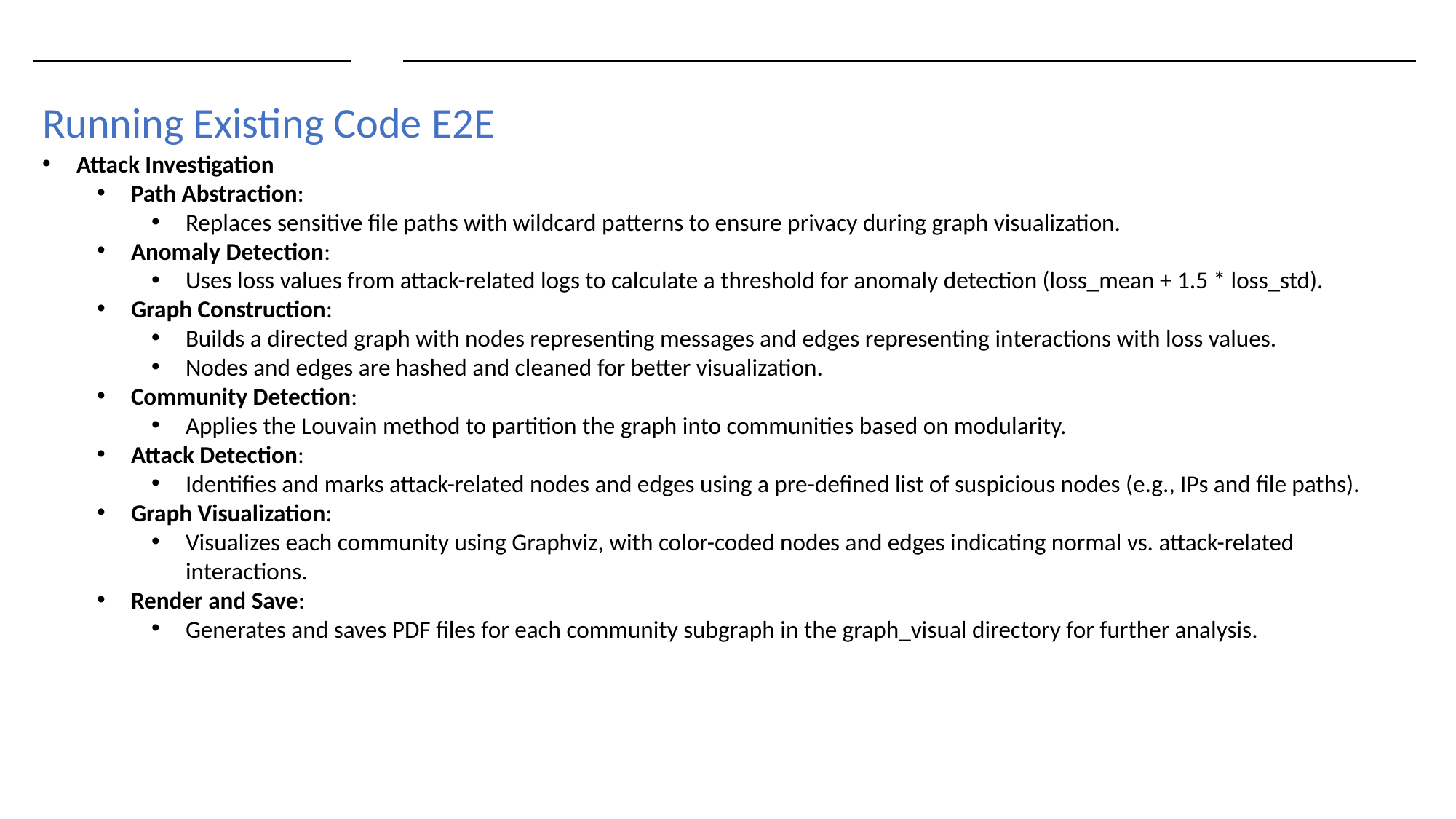

# Running Existing Code E2E
Attack Investigation
Path Abstraction:
Replaces sensitive file paths with wildcard patterns to ensure privacy during graph visualization.
Anomaly Detection:
Uses loss values from attack-related logs to calculate a threshold for anomaly detection (loss_mean + 1.5 * loss_std).
Graph Construction:
Builds a directed graph with nodes representing messages and edges representing interactions with loss values.
Nodes and edges are hashed and cleaned for better visualization.
Community Detection:
Applies the Louvain method to partition the graph into communities based on modularity.
Attack Detection:
Identifies and marks attack-related nodes and edges using a pre-defined list of suspicious nodes (e.g., IPs and file paths).
Graph Visualization:
Visualizes each community using Graphviz, with color-coded nodes and edges indicating normal vs. attack-related interactions.
Render and Save:
Generates and saves PDF files for each community subgraph in the graph_visual directory for further analysis.